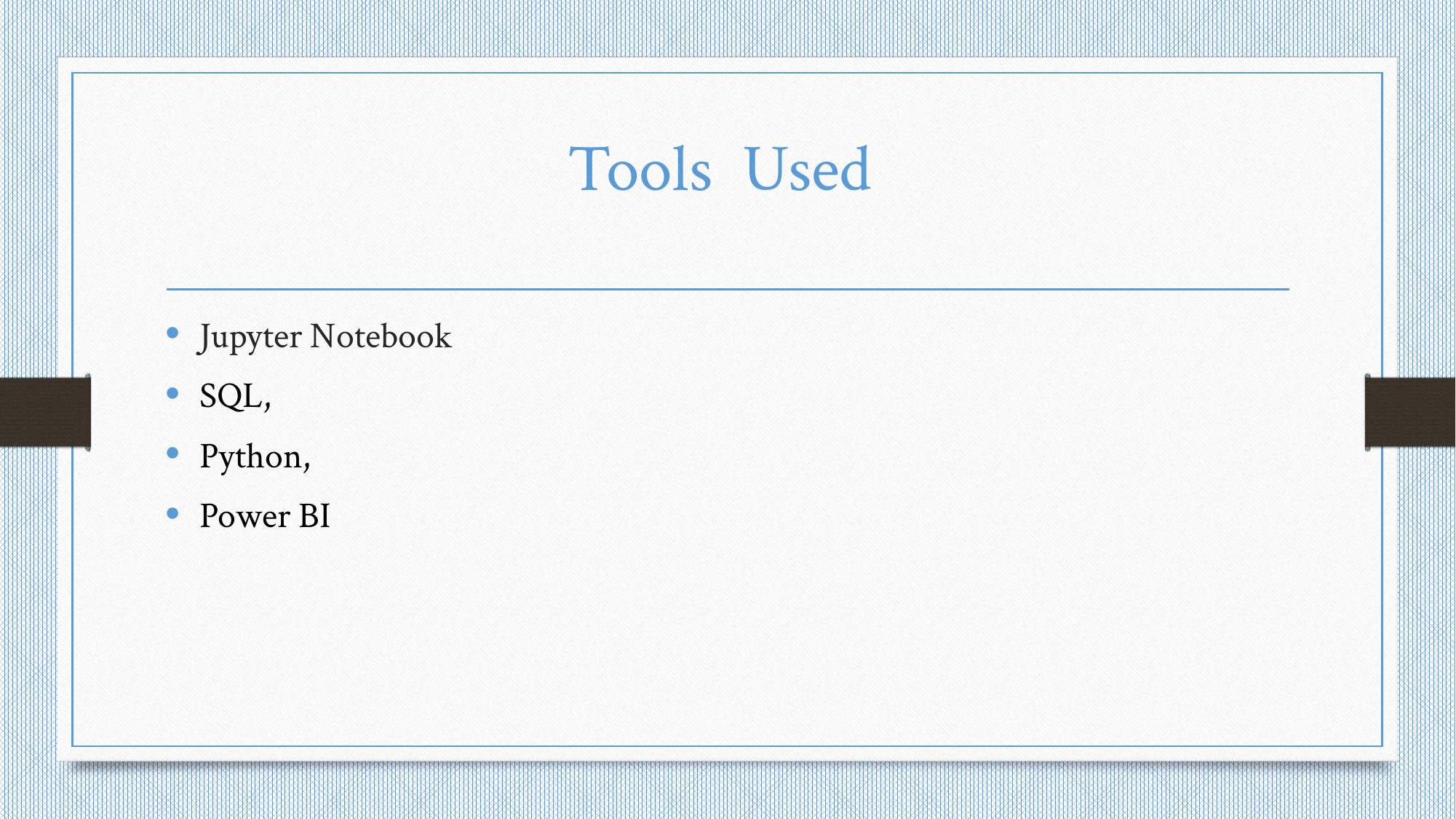

# Tools  Used
Jupyter Notebook
SQL,
Python,
Power BI